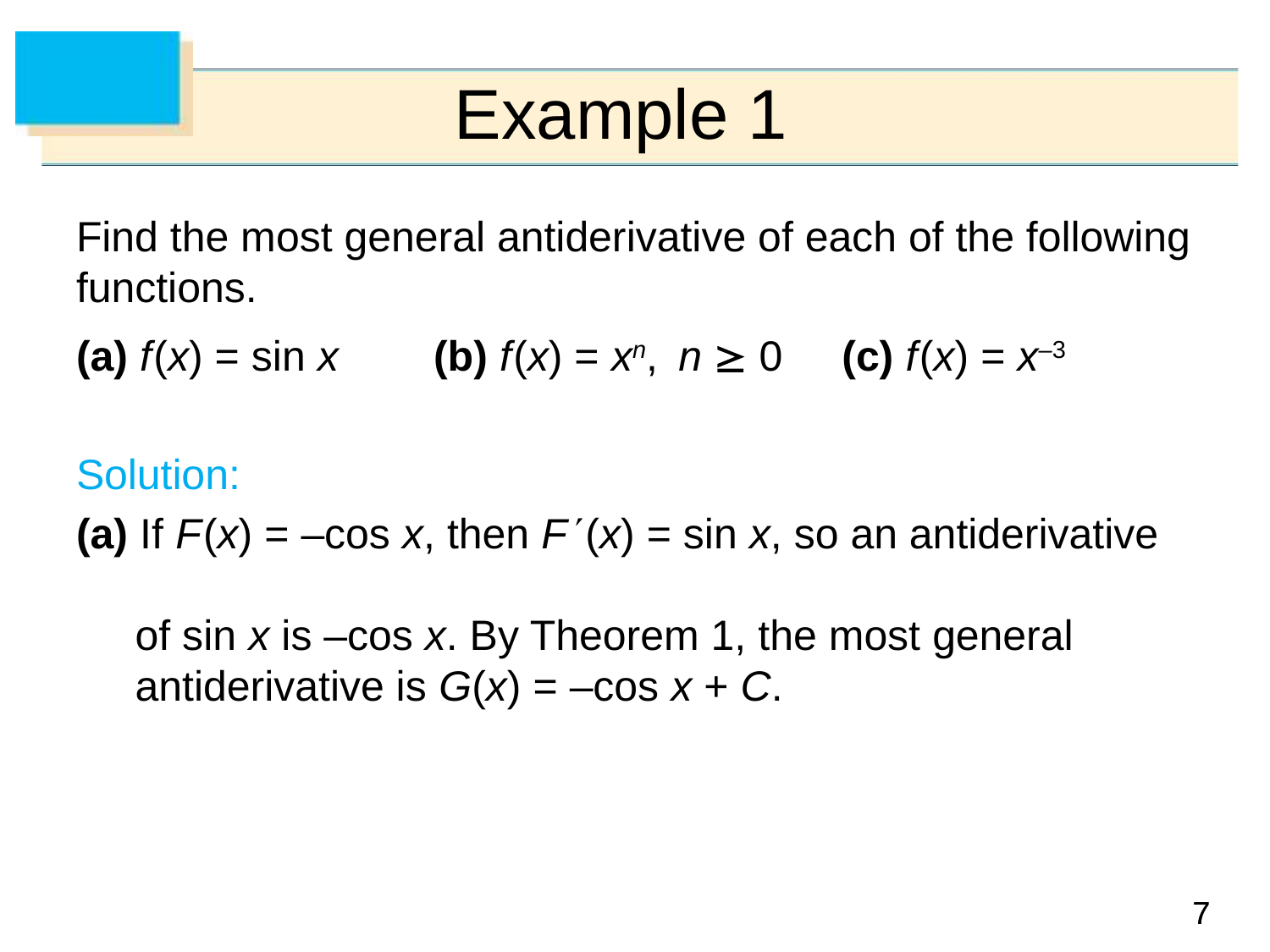

# Example 1
Find the most general antiderivative of each of the following functions.

(a) f (x) = sin x        (b) f (x) = xn,   n ≥ 0     (c) f (x) = x–3

Solution:
(a) If F (x) = –cos x, then F ′(x) = sin x, so an antiderivative
     of sin x is –cos x. By Theorem 1, the most general
     antiderivative is G(x) = –cos x + C.